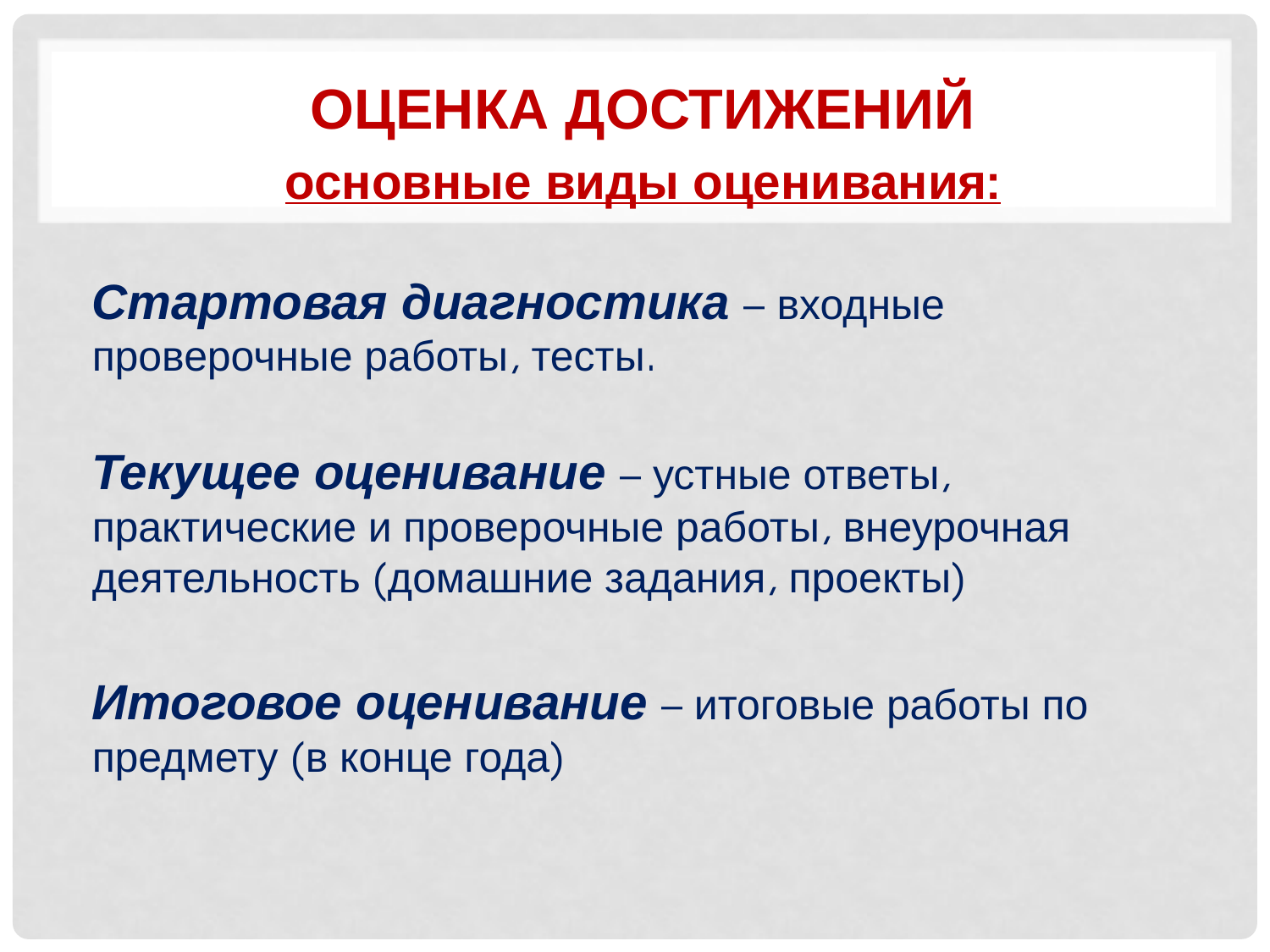

#
ОЦЕНКА ДОСТИЖЕНИЙ
основные виды оценивания:
Стартовая диагностика – входные проверочные работы, тесты.
Текущее оценивание – устные ответы, практические и проверочные работы, внеурочная деятельность (домашние задания, проекты)

Итоговое оценивание – итоговые работы по предмету (в конце года)